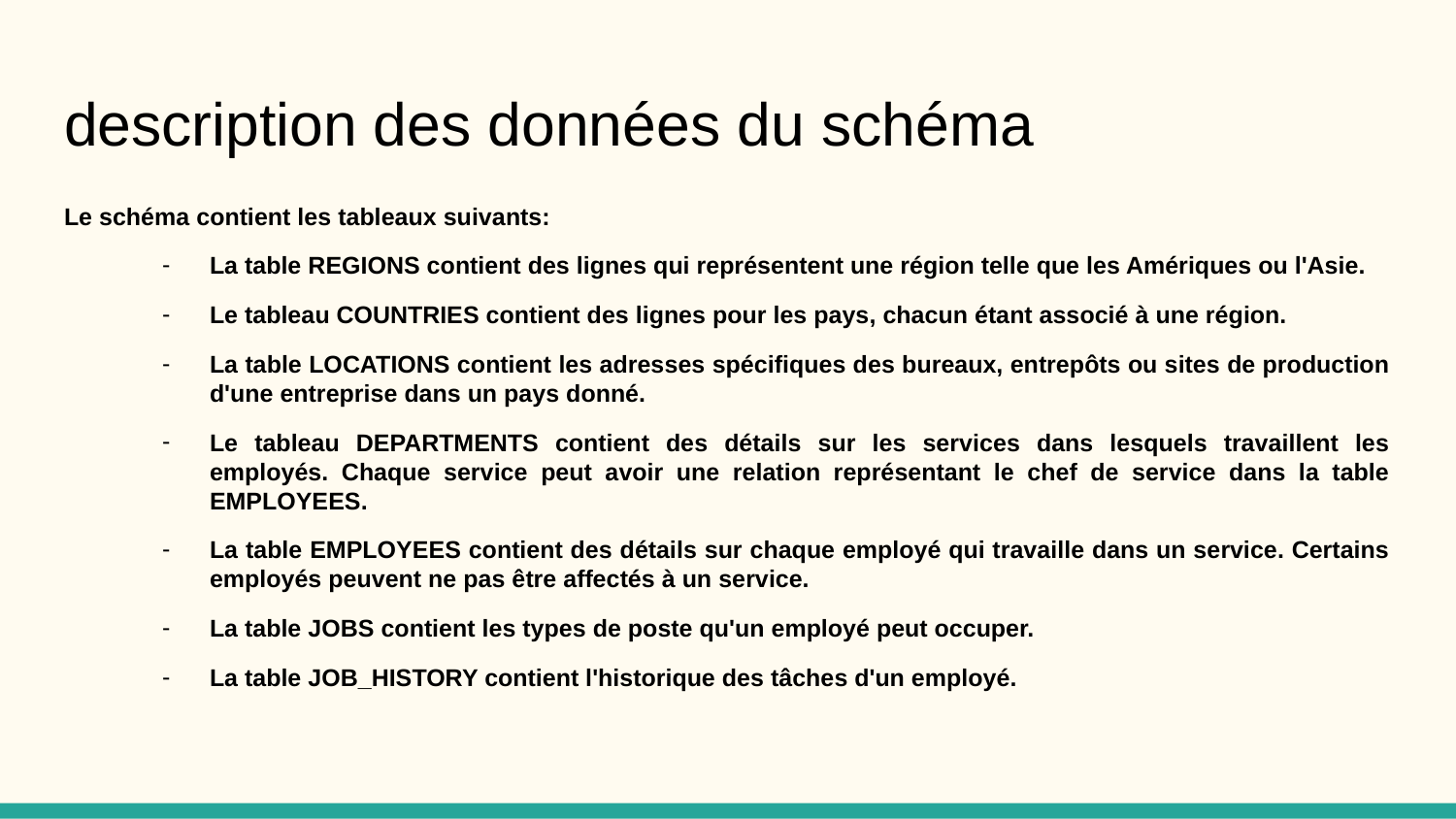

# description des données du schéma

Le schéma contient les tableaux suivants:
La table REGIONS contient des lignes qui représentent une région telle que les Amériques ou l'Asie.
Le tableau COUNTRIES contient des lignes pour les pays, chacun étant associé à une région.
La table LOCATIONS contient les adresses spécifiques des bureaux, entrepôts ou sites de production d'une entreprise dans un pays donné.
Le tableau DEPARTMENTS contient des détails sur les services dans lesquels travaillent les employés. Chaque service peut avoir une relation représentant le chef de service dans la table EMPLOYEES.
La table EMPLOYEES contient des détails sur chaque employé qui travaille dans un service. Certains employés peuvent ne pas être affectés à un service.
La table JOBS contient les types de poste qu'un employé peut occuper.
La table JOB_HISTORY contient l'historique des tâches d'un employé.